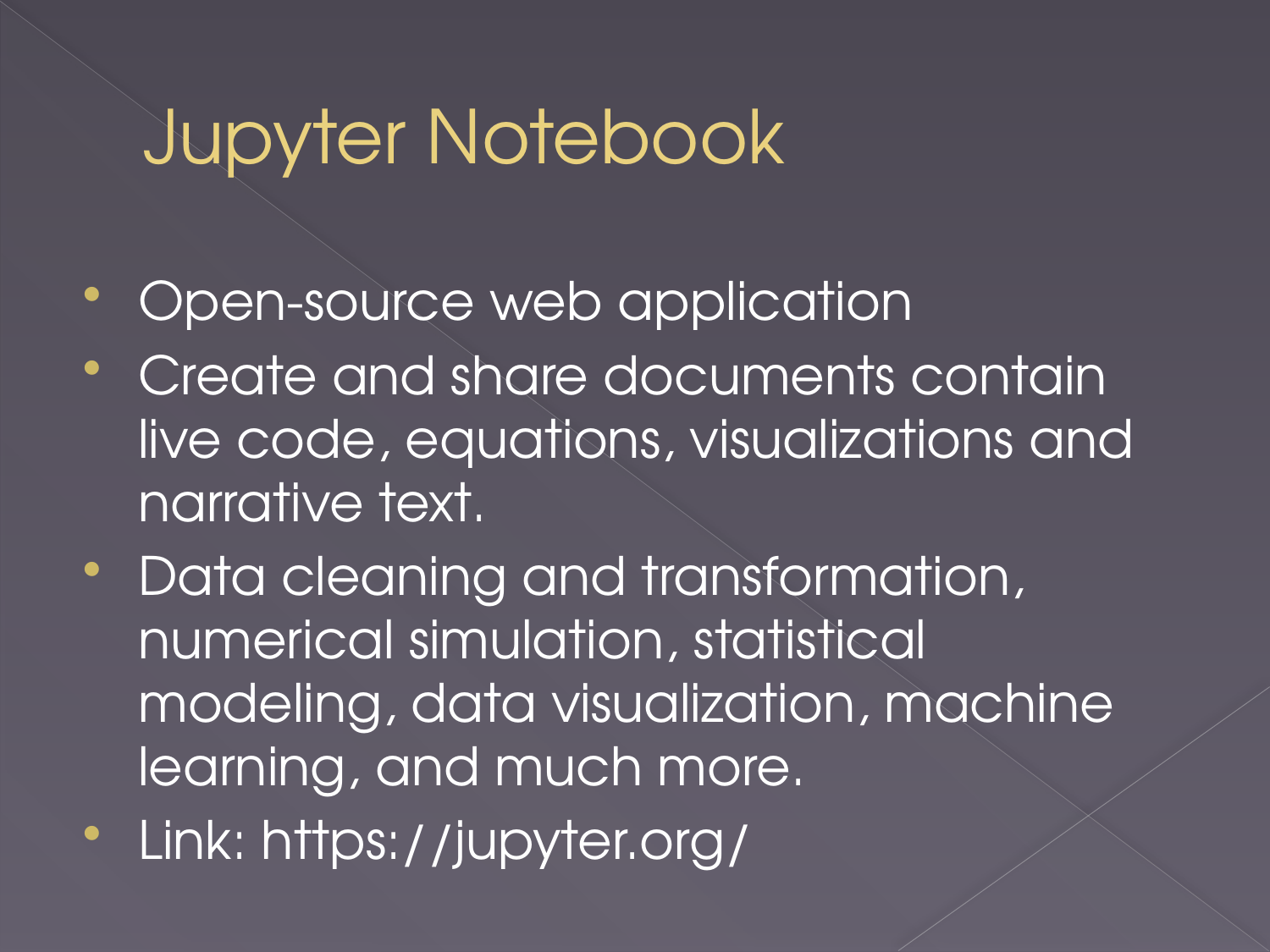

# Jupyter Notebook
Open-source web application
Create and share documents contain live code, equations, visualizations and narrative text.
Data cleaning and transformation, numerical simulation, statistical modeling, data visualization, machine learning, and much more.
Link: https://jupyter.org/